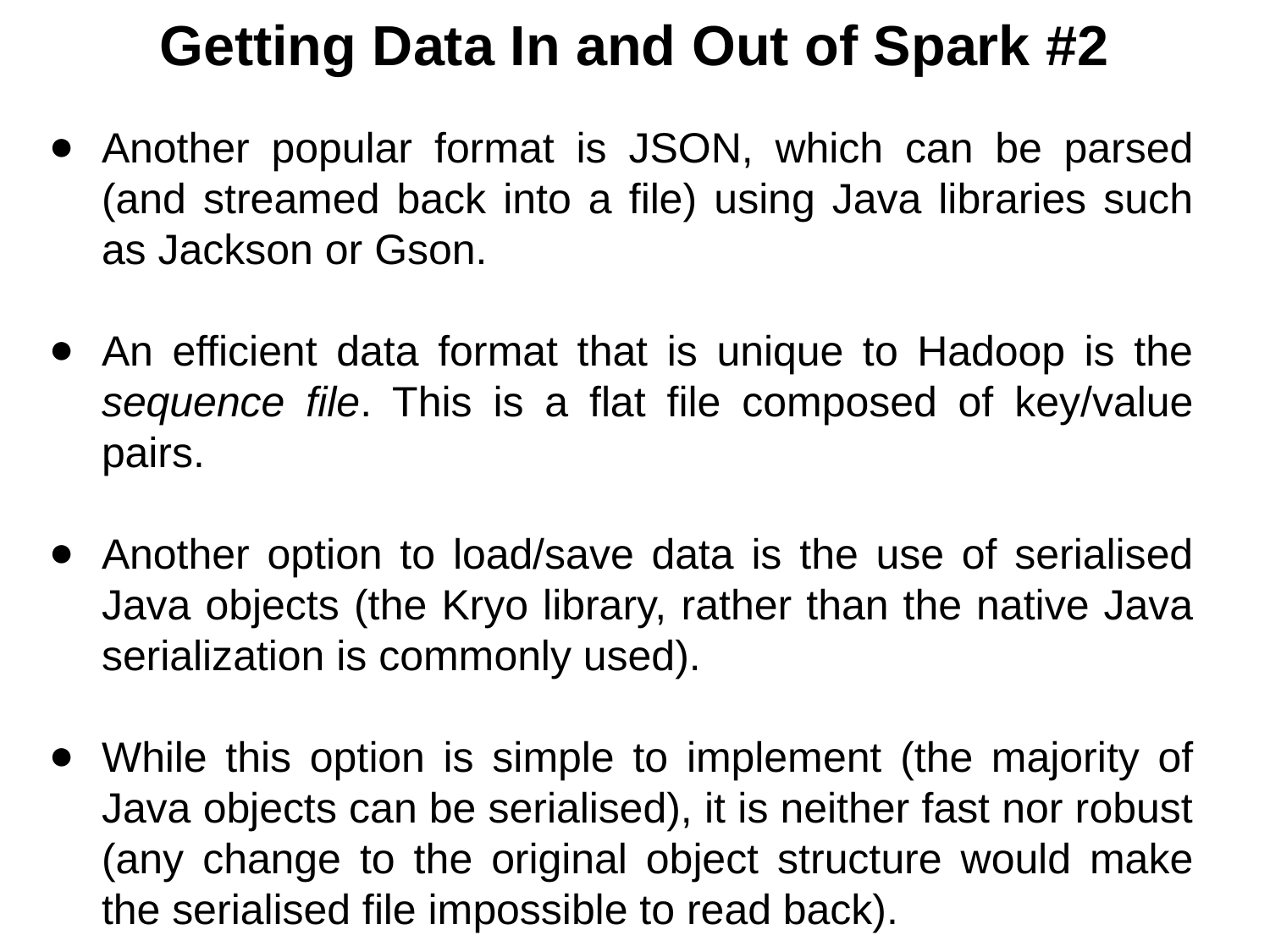

Getting Data In and Out of Spark #2

Another popular format is JSON, which can be parsed (and streamed back into a file) using Java libraries such as Jackson or Gson.

An efficient data format that is unique to Hadoop is the sequence file. This is a flat file composed of key/value pairs.

Another option to load/save data is the use of serialised Java objects (the Kryo library, rather than the native Java serialization is commonly used).

While this option is simple to implement (the majority of Java objects can be serialised), it is neither fast nor robust (any change to the original object structure would make the serialised file impossible to read back).